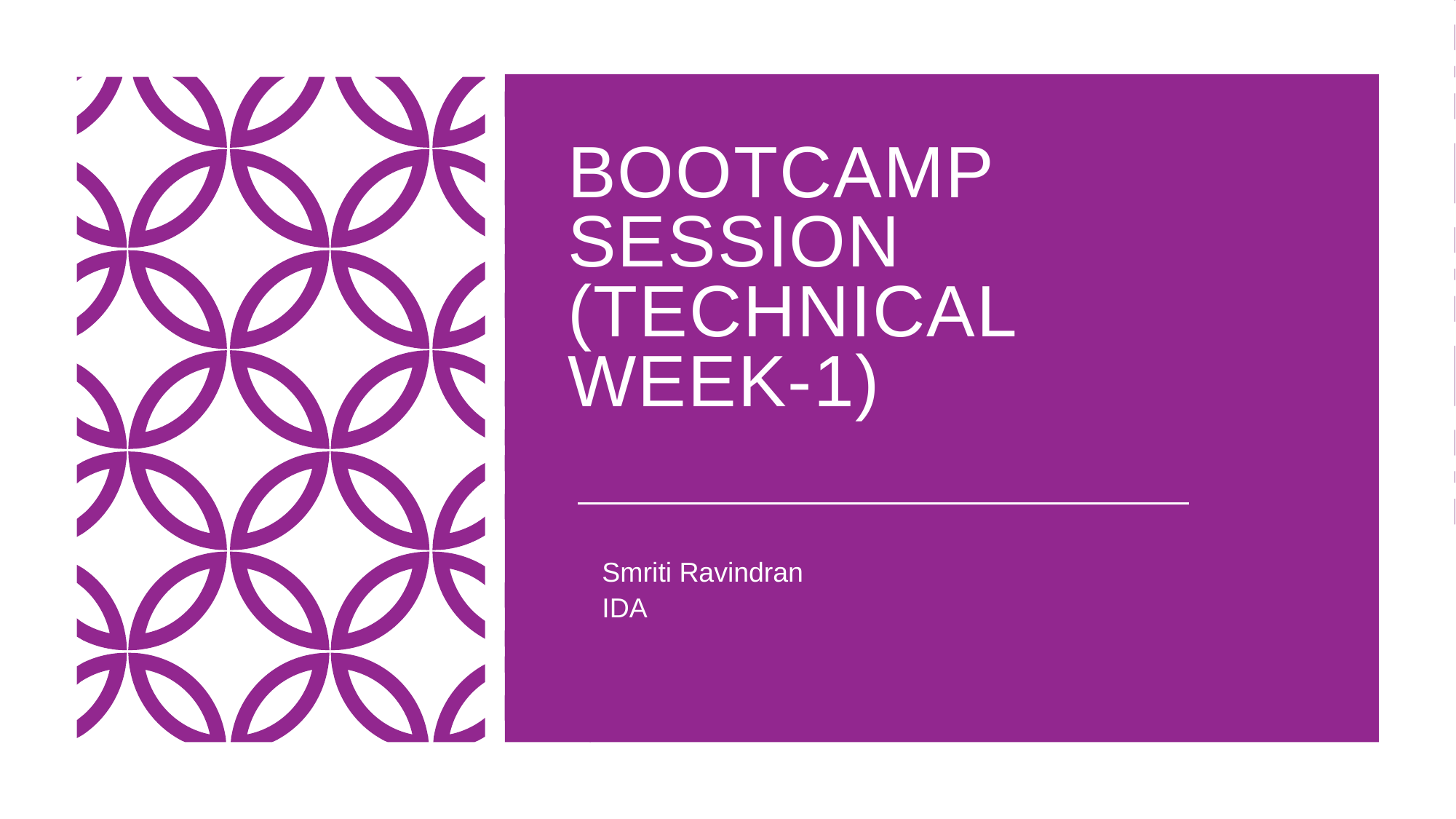

# Bootcamp Session (Technical Week-1)

Smriti Ravindran
IDA